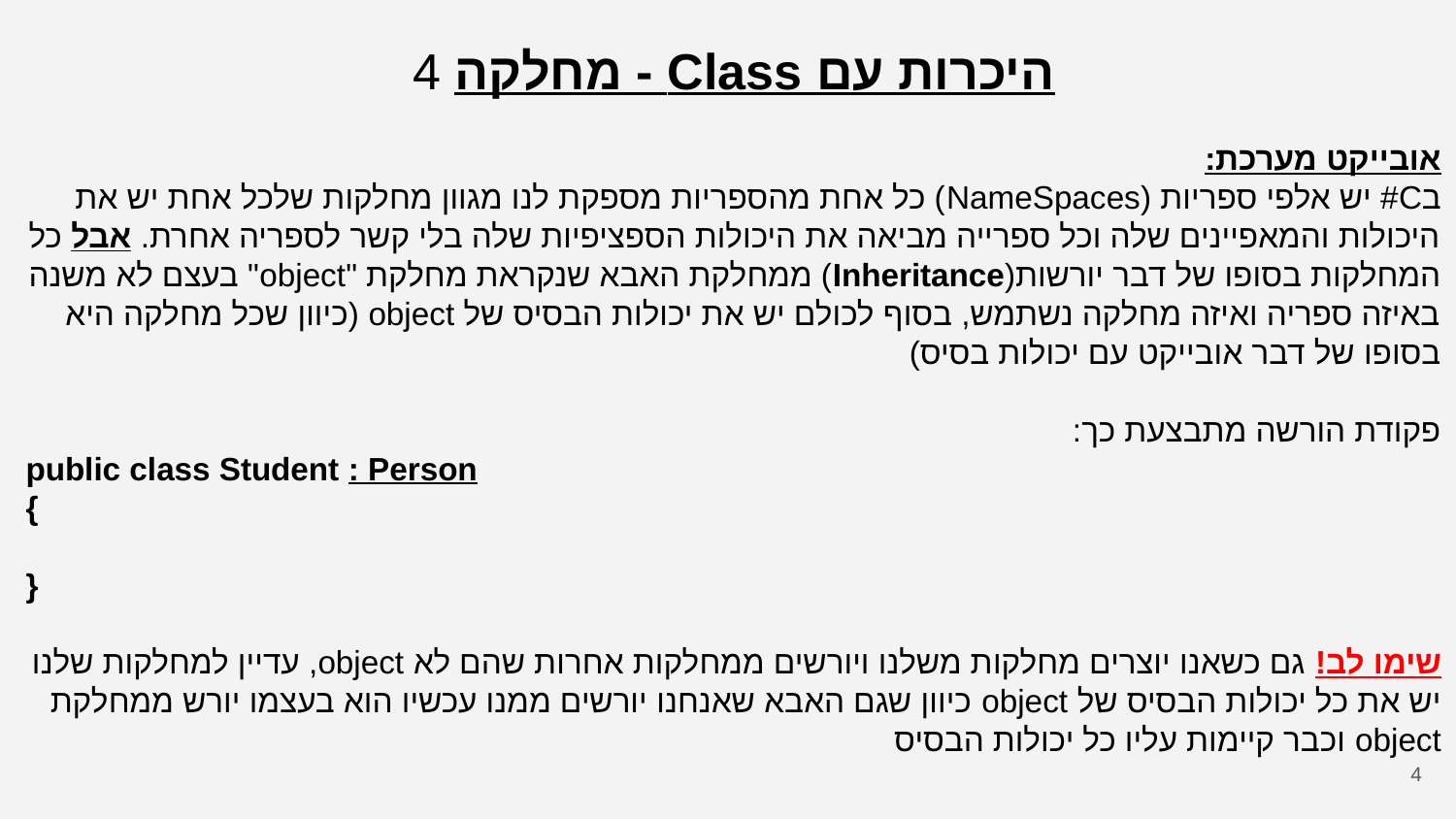

היכרות עם Class - מחלקה 4

אובייקט מערכת:
בC# יש אלפי ספריות (NameSpaces) כל אחת מהספריות מספקת לנו מגוון מחלקות שלכל אחת יש את היכולות והמאפיינים שלה וכל ספרייה מביאה את היכולות הספציפיות שלה בלי קשר לספריה אחרת. אבל כל המחלקות בסופו של דבר יורשות(Inheritance) ממחלקת האבא שנקראת מחלקת "object" בעצם לא משנה באיזה ספריה ואיזה מחלקה נשתמש, בסוף לכולם יש את יכולות הבסיס של object (כיוון שכל מחלקה היא בסופו של דבר אובייקט עם יכולות בסיס)

פקודת הורשה מתבצעת כך:
public class Student : Person
{

}

שימו לב! גם כשאנו יוצרים מחלקות משלנו ויורשים ממחלקות אחרות שהם לא object, עדיין למחלקות שלנו יש את כל יכולות הבסיס של object כיוון שגם האבא שאנחנו יורשים ממנו עכשיו הוא בעצמו יורש ממחלקת object וכבר קיימות עליו כל יכולות הבסיס

4